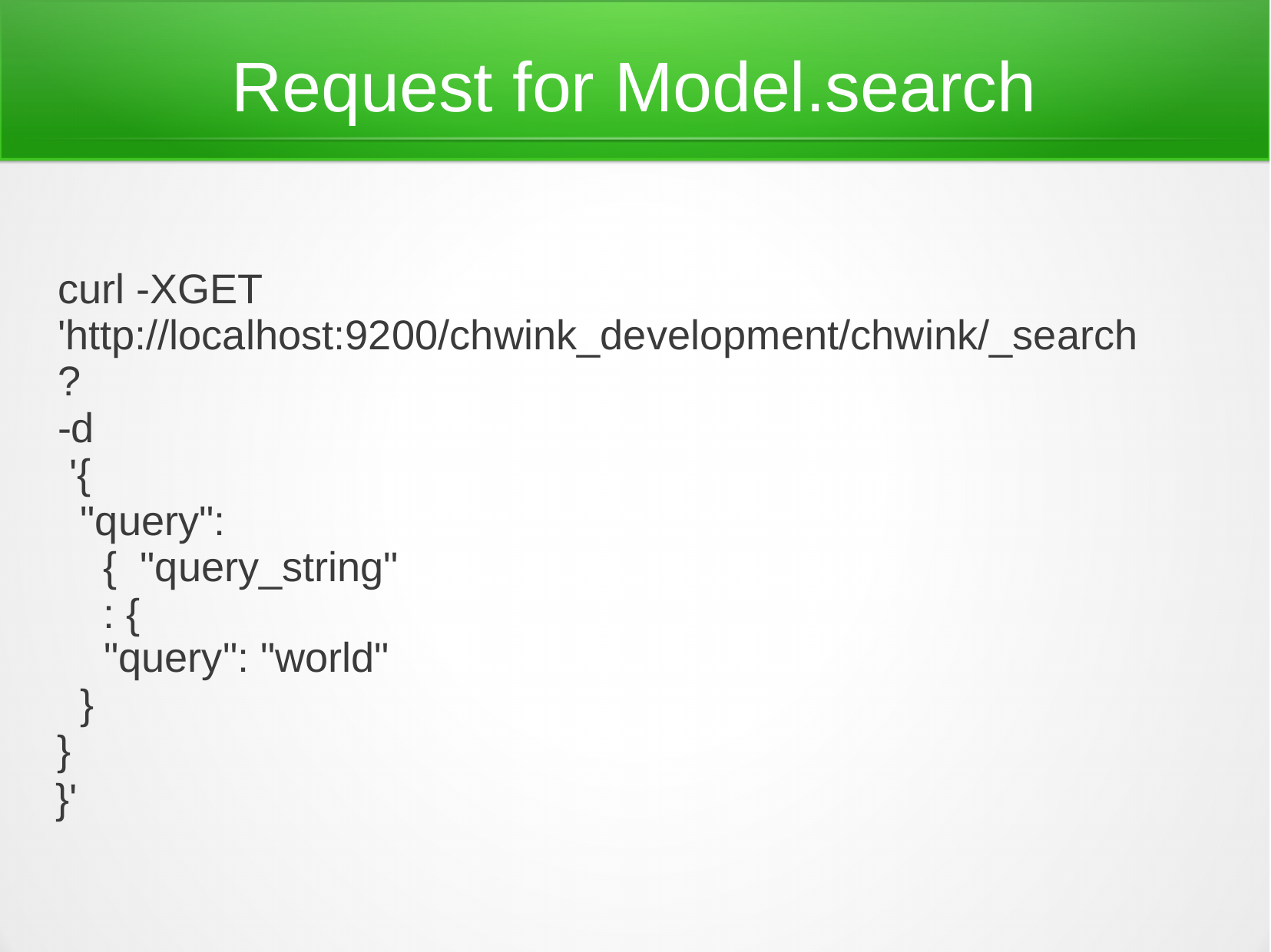

# Request for Model.search
curl -XGET  'http://localhost:9200/chwink_development/chwink/_search?
-d  '{
"query": {  "query_string": {
"query": "world"
}
}
}'